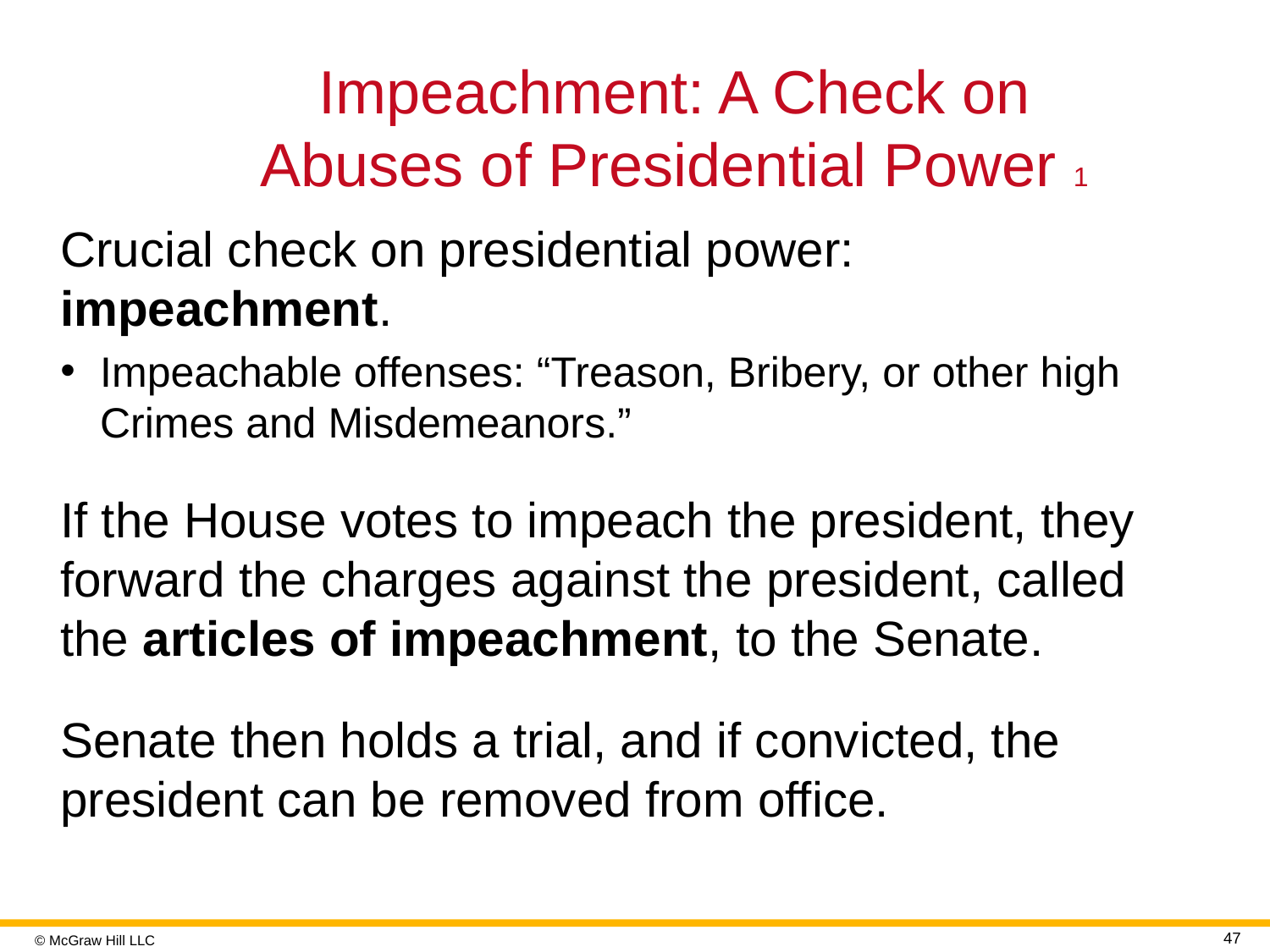

# Impeachment: A Check on Abuses of Presidential Power 1
Crucial check on presidential power: impeachment.
Impeachable offenses: “Treason, Bribery, or other high Crimes and Misdemeanors.”
If the House votes to impeach the president, they forward the charges against the president, called the articles of impeachment, to the Senate.
Senate then holds a trial, and if convicted, the president can be removed from office.
47